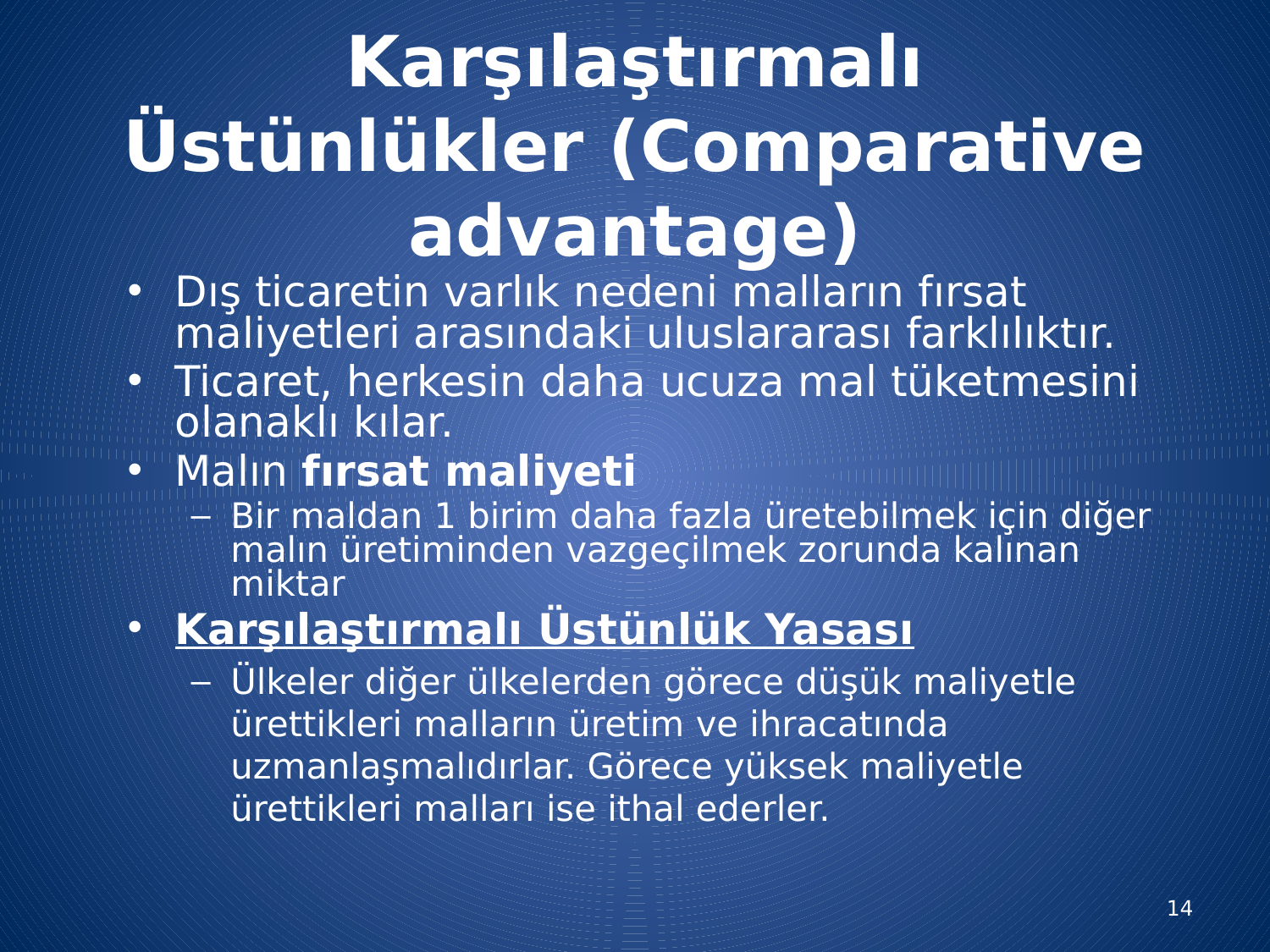

# Karşılaştırmalı Üstünlükler (Comparative advantage)
Dış ticaretin varlık nedeni malların fırsat maliyetleri arasındaki uluslararası farklılıktır.
Ticaret, herkesin daha ucuza mal tüketmesini olanaklı kılar.
Malın fırsat maliyeti
Bir maldan 1 birim daha fazla üretebilmek için diğer malın üretiminden vazgeçilmek zorunda kalınan miktar
Karşılaştırmalı Üstünlük Yasası
Ülkeler diğer ülkelerden görece düşük maliyetle ürettikleri malların üretim ve ihracatında uzmanlaşmalıdırlar. Görece yüksek maliyetle ürettikleri malları ise ithal ederler.
14